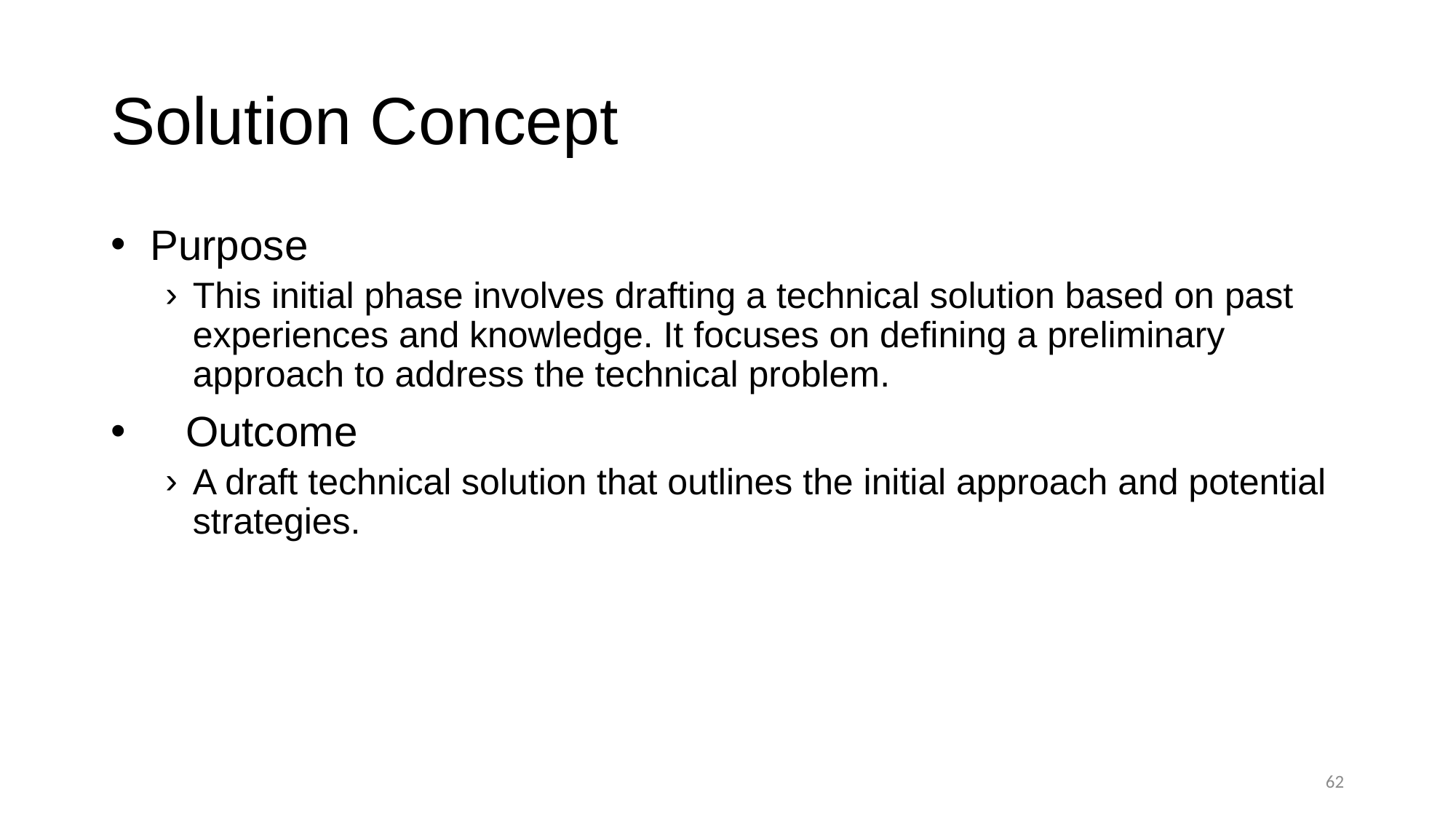

# Solution Concept
 Purpose
This initial phase involves drafting a technical solution based on past experiences and knowledge. It focuses on defining a preliminary approach to address the technical problem.
    Outcome
A draft technical solution that outlines the initial approach and potential strategies.
62